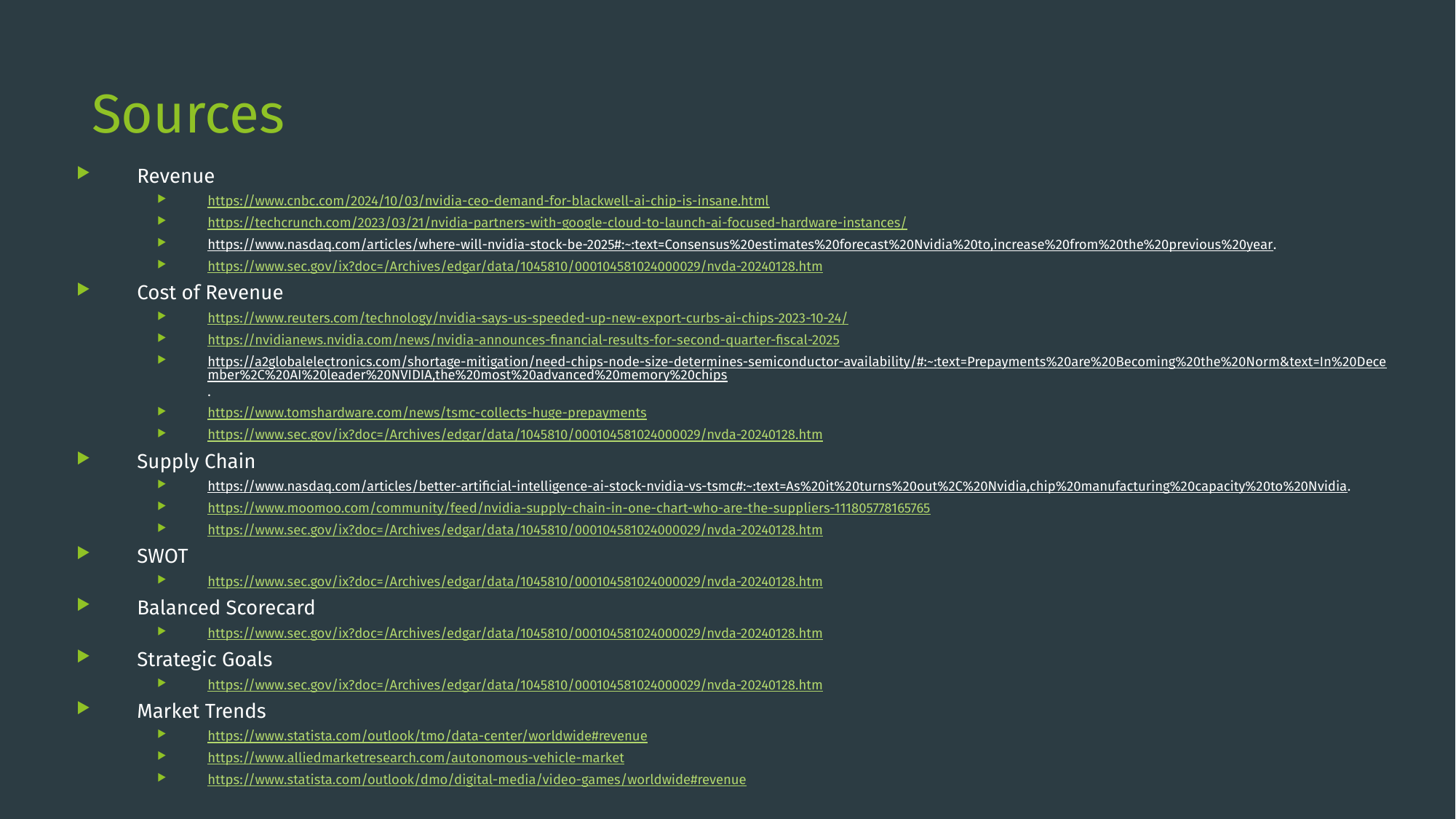

# Sources
Revenue
https://www.cnbc.com/2024/10/03/nvidia-ceo-demand-for-blackwell-ai-chip-is-insane.html
https://techcrunch.com/2023/03/21/nvidia-partners-with-google-cloud-to-launch-ai-focused-hardware-instances/
https://www.nasdaq.com/articles/where-will-nvidia-stock-be-2025#:~:text=Consensus%20estimates%20forecast%20Nvidia%20to,increase%20from%20the%20previous%20year.
https://www.sec.gov/ix?doc=/Archives/edgar/data/1045810/000104581024000029/nvda-20240128.htm
Cost of Revenue
https://www.reuters.com/technology/nvidia-says-us-speeded-up-new-export-curbs-ai-chips-2023-10-24/
https://nvidianews.nvidia.com/news/nvidia-announces-financial-results-for-second-quarter-fiscal-2025
https://a2globalelectronics.com/shortage-mitigation/need-chips-node-size-determines-semiconductor-availability/#:~:text=Prepayments%20are%20Becoming%20the%20Norm&text=In%20December%2C%20AI%20leader%20NVIDIA,the%20most%20advanced%20memory%20chips.
https://www.tomshardware.com/news/tsmc-collects-huge-prepayments
https://www.sec.gov/ix?doc=/Archives/edgar/data/1045810/000104581024000029/nvda-20240128.htm
Supply Chain
https://www.nasdaq.com/articles/better-artificial-intelligence-ai-stock-nvidia-vs-tsmc#:~:text=As%20it%20turns%20out%2C%20Nvidia,chip%20manufacturing%20capacity%20to%20Nvidia.
https://www.moomoo.com/community/feed/nvidia-supply-chain-in-one-chart-who-are-the-suppliers-111805778165765
https://www.sec.gov/ix?doc=/Archives/edgar/data/1045810/000104581024000029/nvda-20240128.htm
SWOT
https://www.sec.gov/ix?doc=/Archives/edgar/data/1045810/000104581024000029/nvda-20240128.htm
Balanced Scorecard
https://www.sec.gov/ix?doc=/Archives/edgar/data/1045810/000104581024000029/nvda-20240128.htm
Strategic Goals
https://www.sec.gov/ix?doc=/Archives/edgar/data/1045810/000104581024000029/nvda-20240128.htm
Market Trends
https://www.statista.com/outlook/tmo/data-center/worldwide#revenue
https://www.alliedmarketresearch.com/autonomous-vehicle-market
https://www.statista.com/outlook/dmo/digital-media/video-games/worldwide#revenue